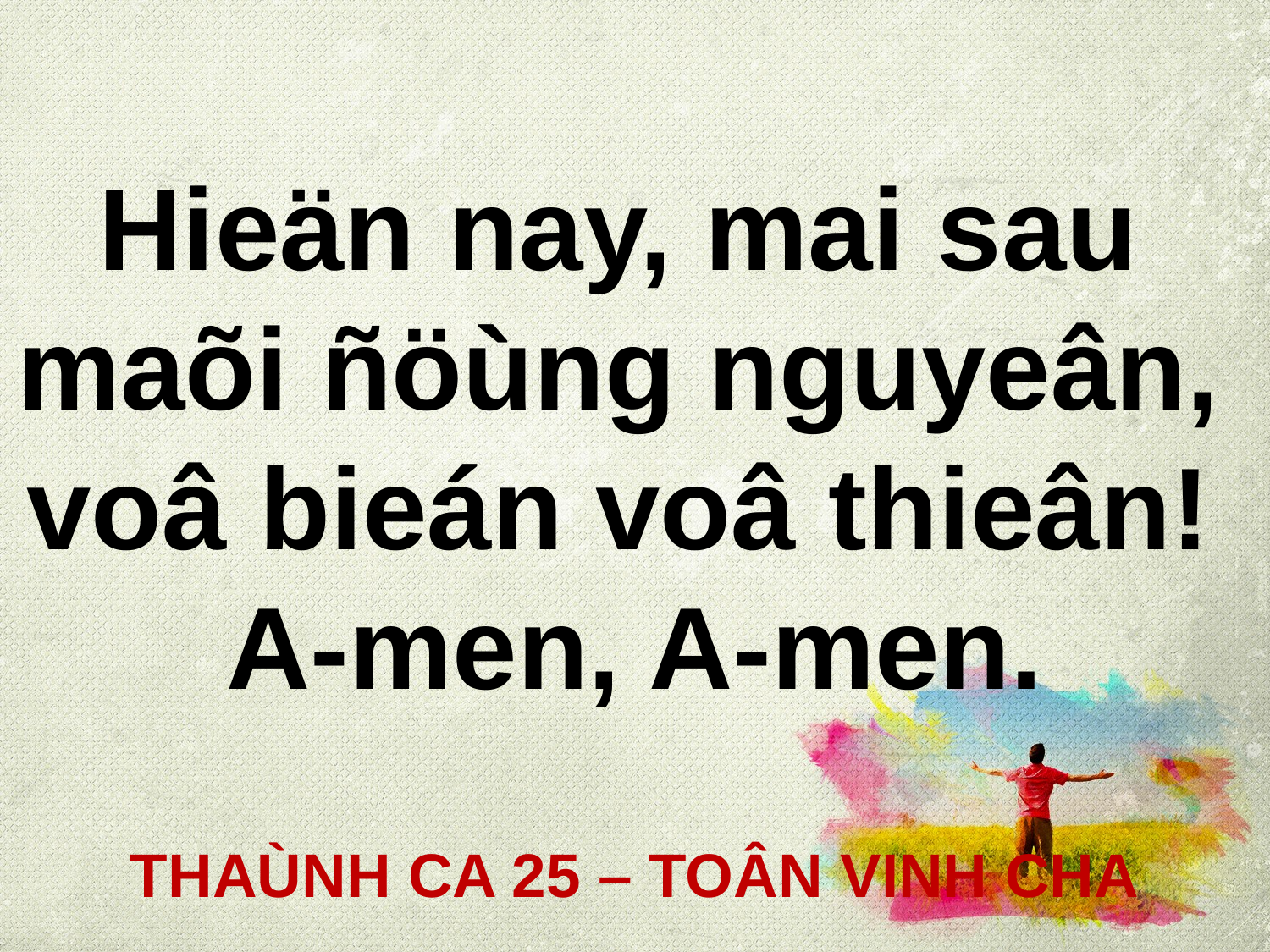

Hieän nay, mai sau
maõi ñöùng nguyeân,
voâ bieán voâ thieân!
A-men, A-men.
THAÙNH CA 25 – TOÂN VINH CHA